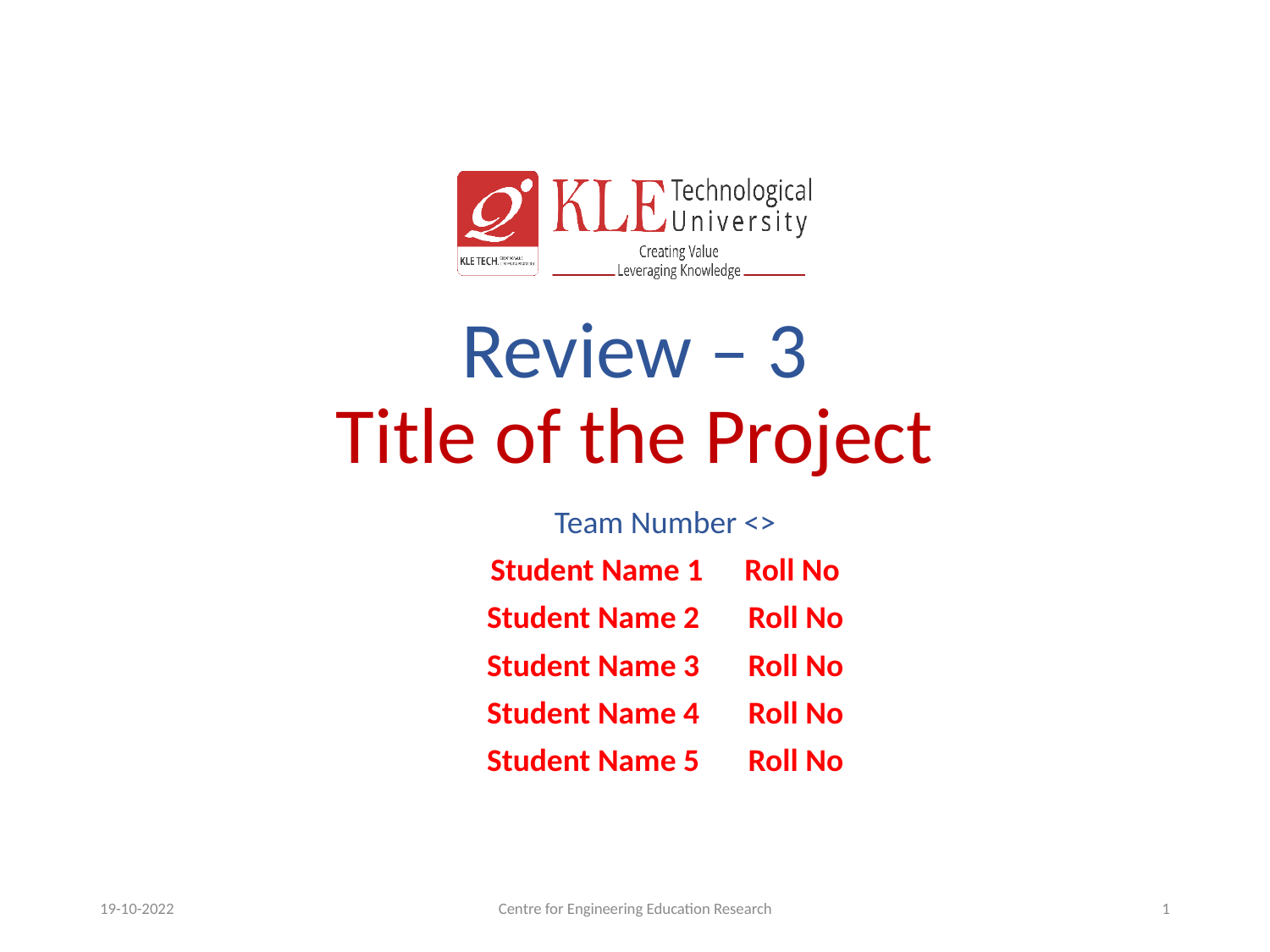

# Review – 3 Title of the Project
Team Number <>
Student Name 1	Roll No
Student Name 2	 Roll No
Student Name 3	 Roll No
Student Name 4	 Roll No
Student Name 5	 Roll No
19-10-2022
Centre for Engineering Education Research
1